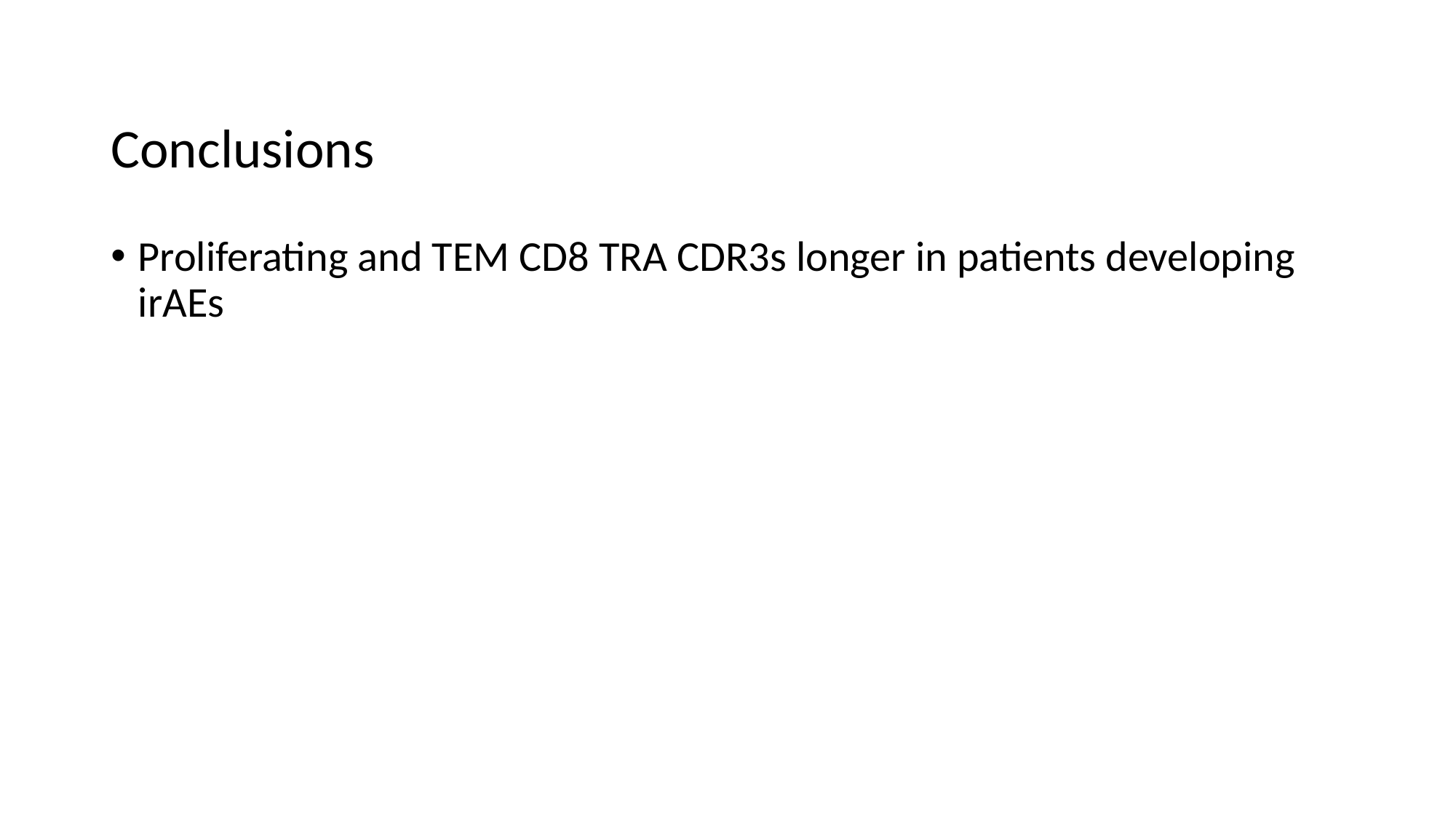

# Conclusions
Proliferating and TEM CD8 TRA CDR3s longer in patients developing irAEs